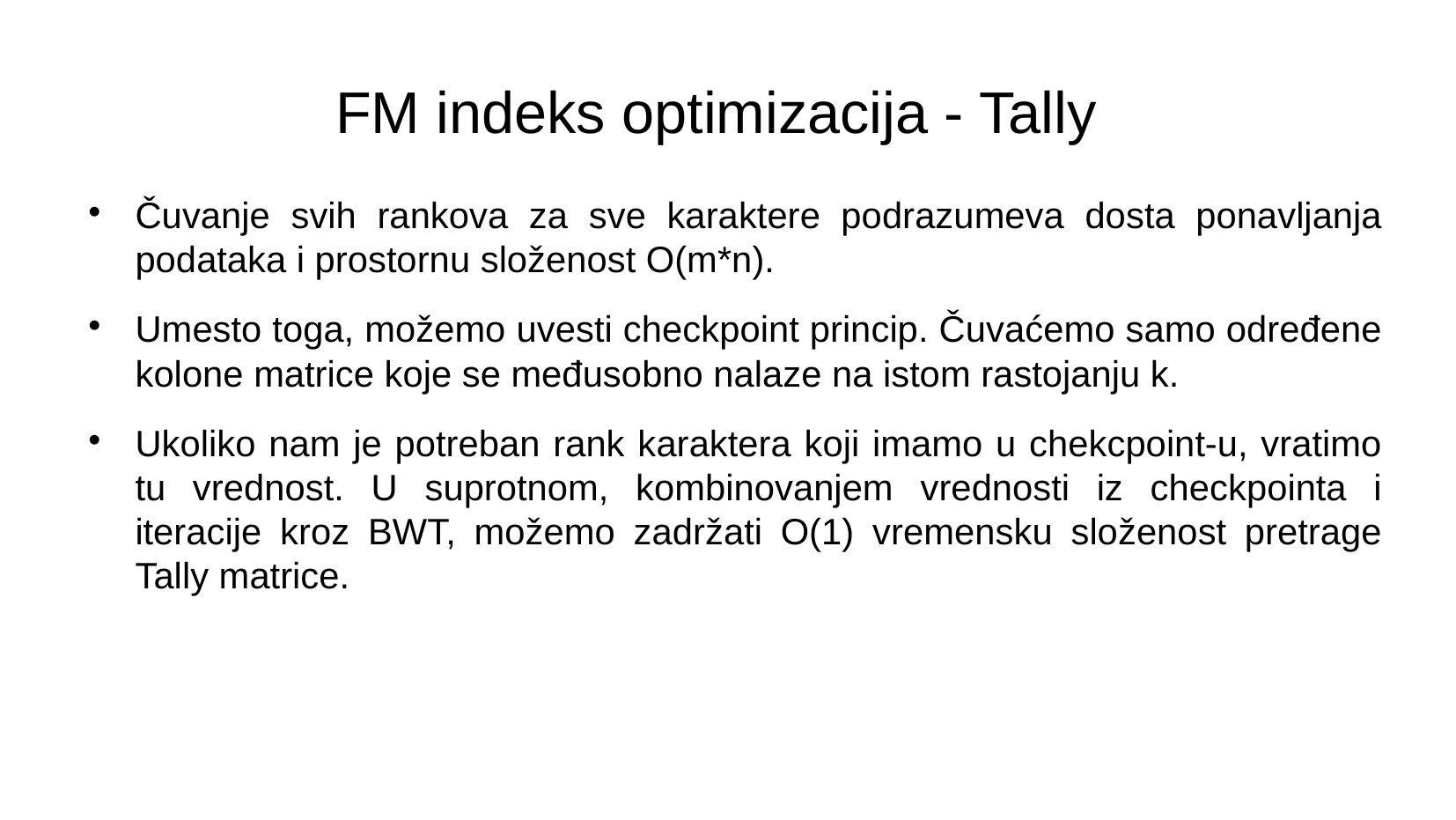

FM indeks optimizacija - Tally
Čuvanje svih rankova za sve karaktere podrazumeva dosta ponavljanja podataka i prostornu složenost O(m*n).
Umesto toga, možemo uvesti checkpoint princip. Čuvaćemo samo određene kolone matrice koje se međusobno nalaze na istom rastojanju k.
Ukoliko nam je potreban rank karaktera koji imamo u chekcpoint-u, vratimo tu vrednost. U suprotnom, kombinovanjem vrednosti iz checkpointa i iteracije kroz BWT, možemo zadržati O(1) vremensku složenost pretrage Tally matrice.